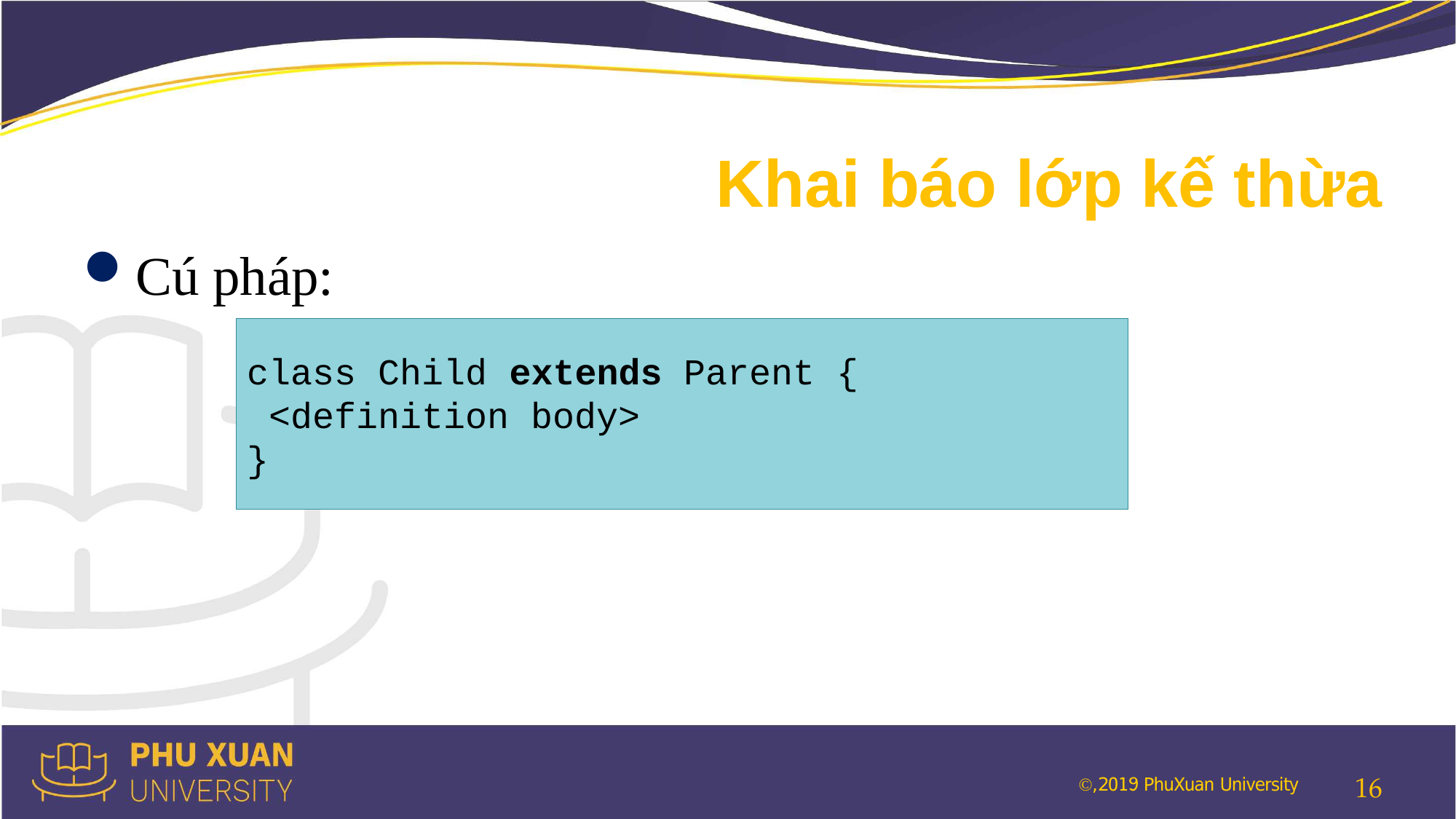

# Khai báo lớp kế thừa
Cú pháp:

class Child extends Parent {
 <definition body>
}
16